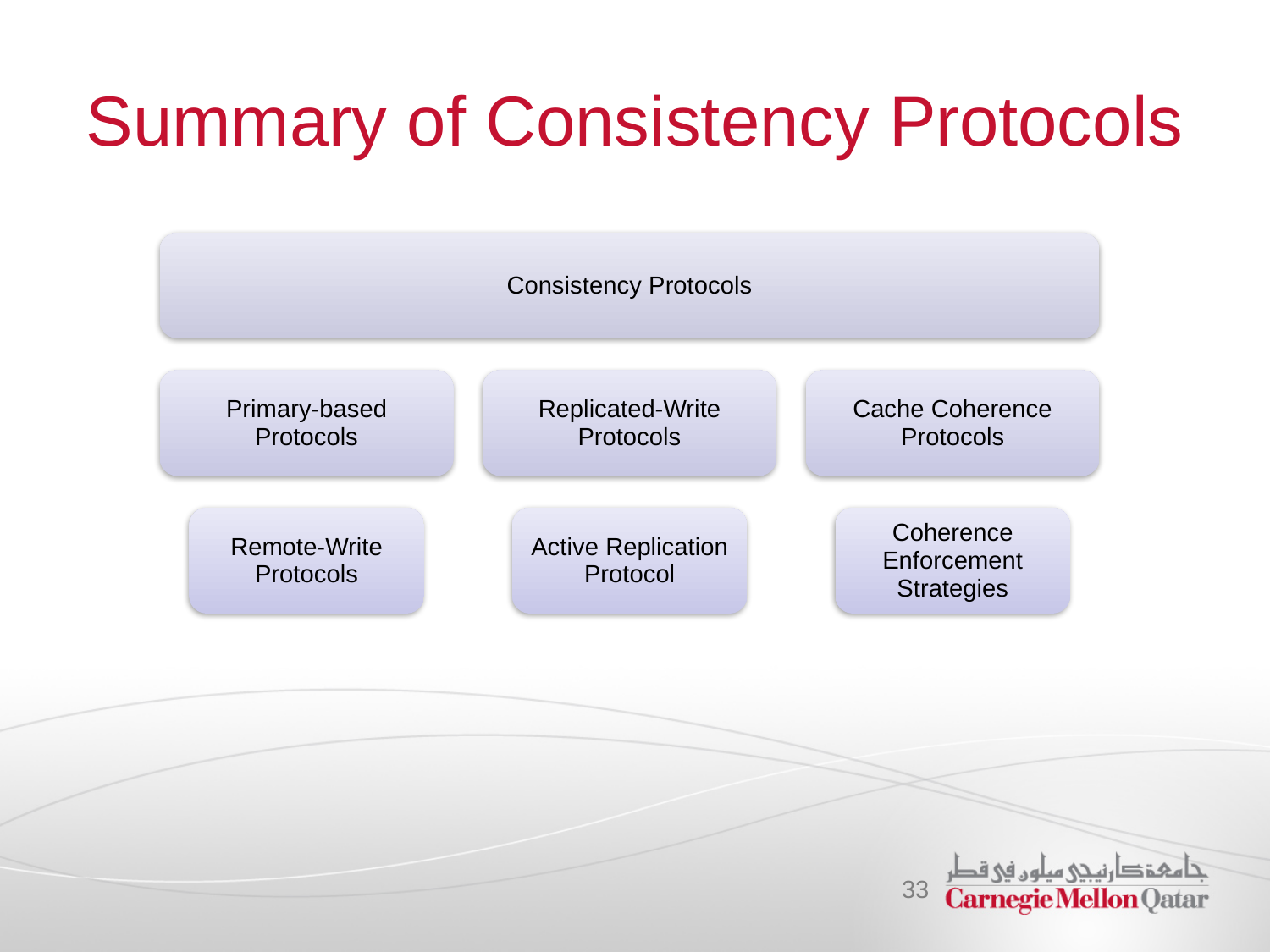

# Summary of Consistency Protocols
Consistency Protocols
Primary-based Protocols
Replicated-Write Protocols
Cache Coherence Protocols
Remote-Write Protocols
Active Replication Protocol
Coherence Enforcement Strategies
33